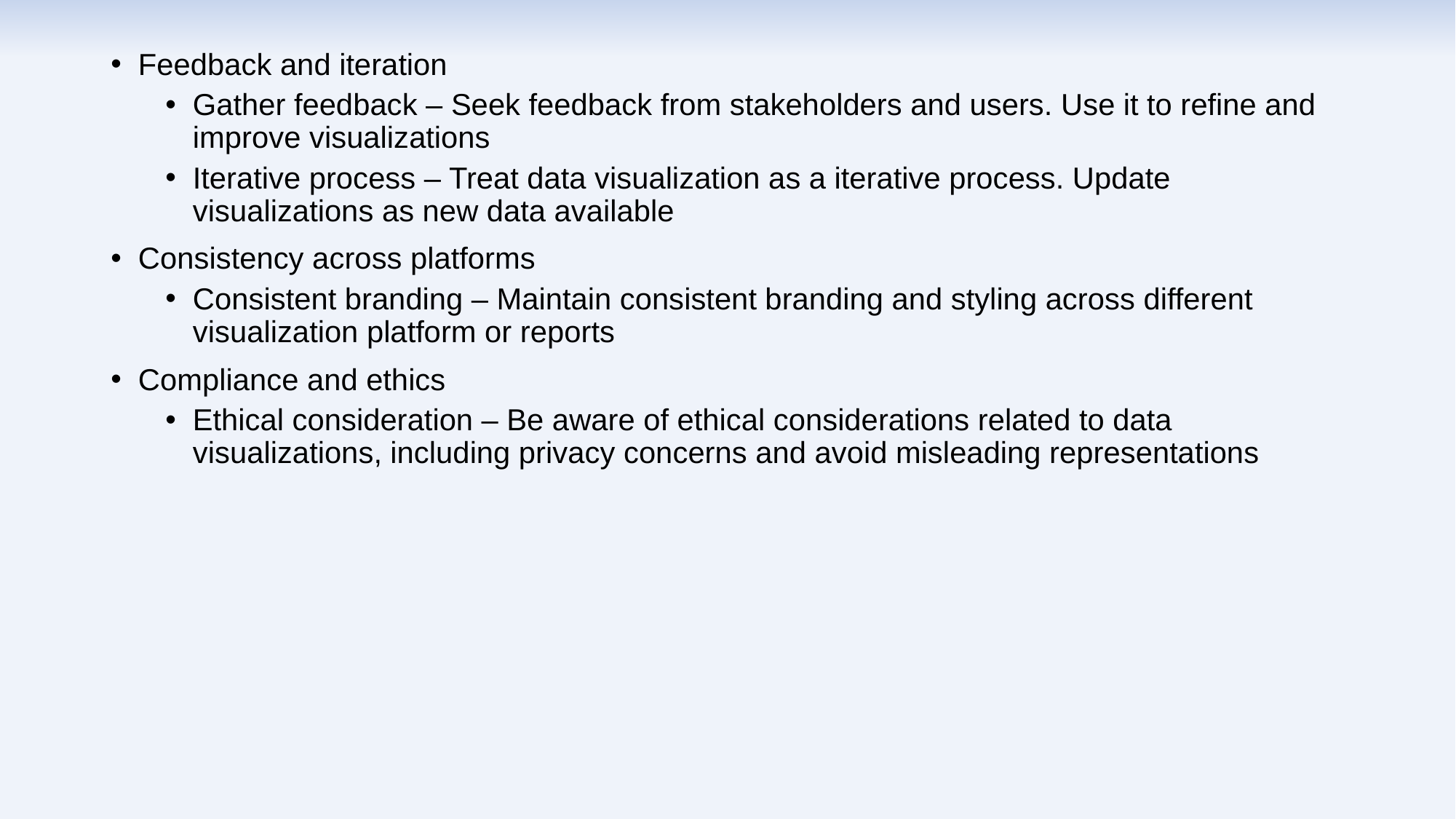

Feedback and iteration
Gather feedback – Seek feedback from stakeholders and users. Use it to refine and improve visualizations
Iterative process – Treat data visualization as a iterative process. Update visualizations as new data available
Consistency across platforms
Consistent branding – Maintain consistent branding and styling across different visualization platform or reports
Compliance and ethics
Ethical consideration – Be aware of ethical considerations related to data visualizations, including privacy concerns and avoid misleading representations